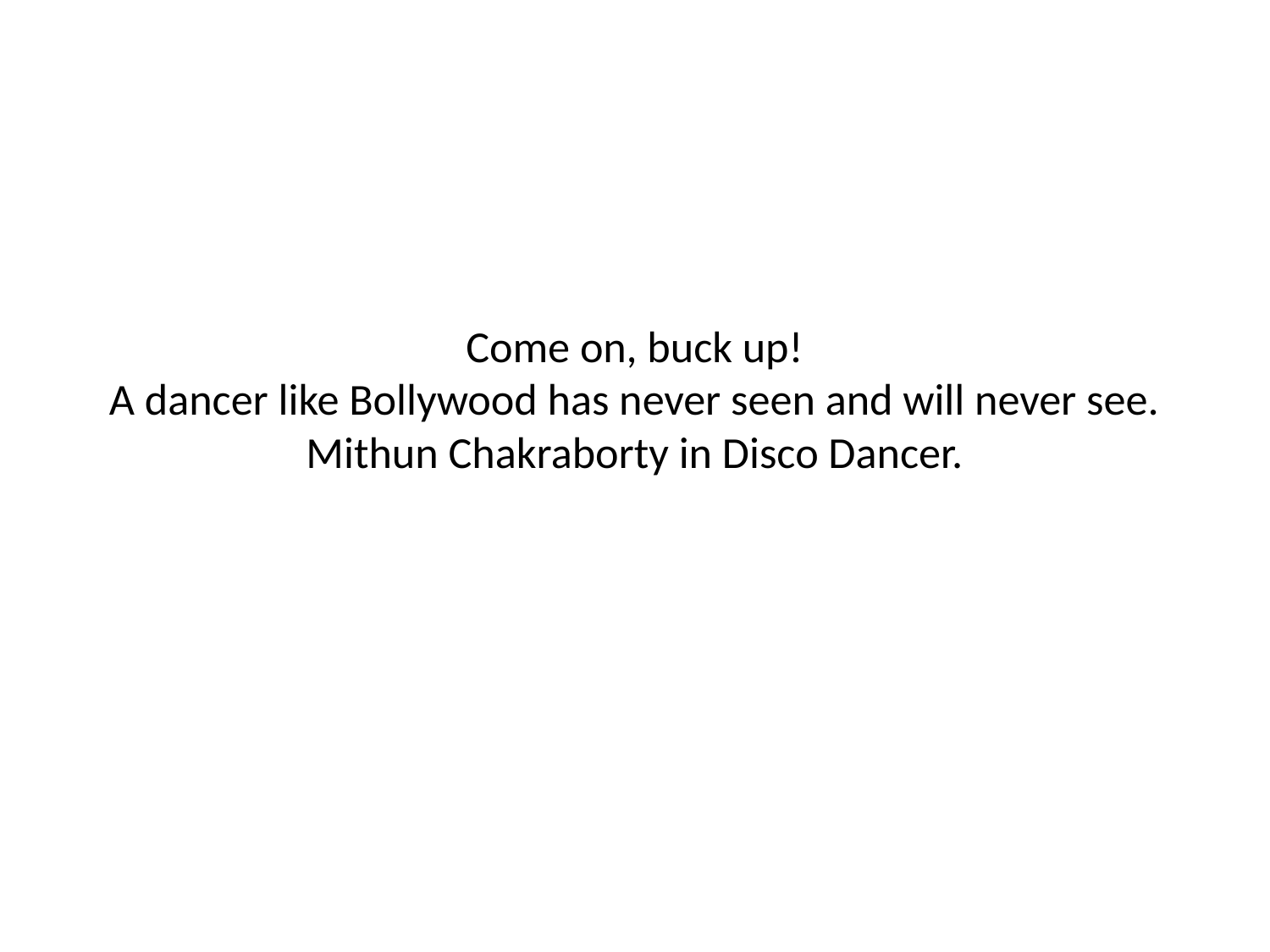

# Come on, buck up!
A dancer like Bollywood has never seen and will never see.
Mithun Chakraborty in Disco Dancer.